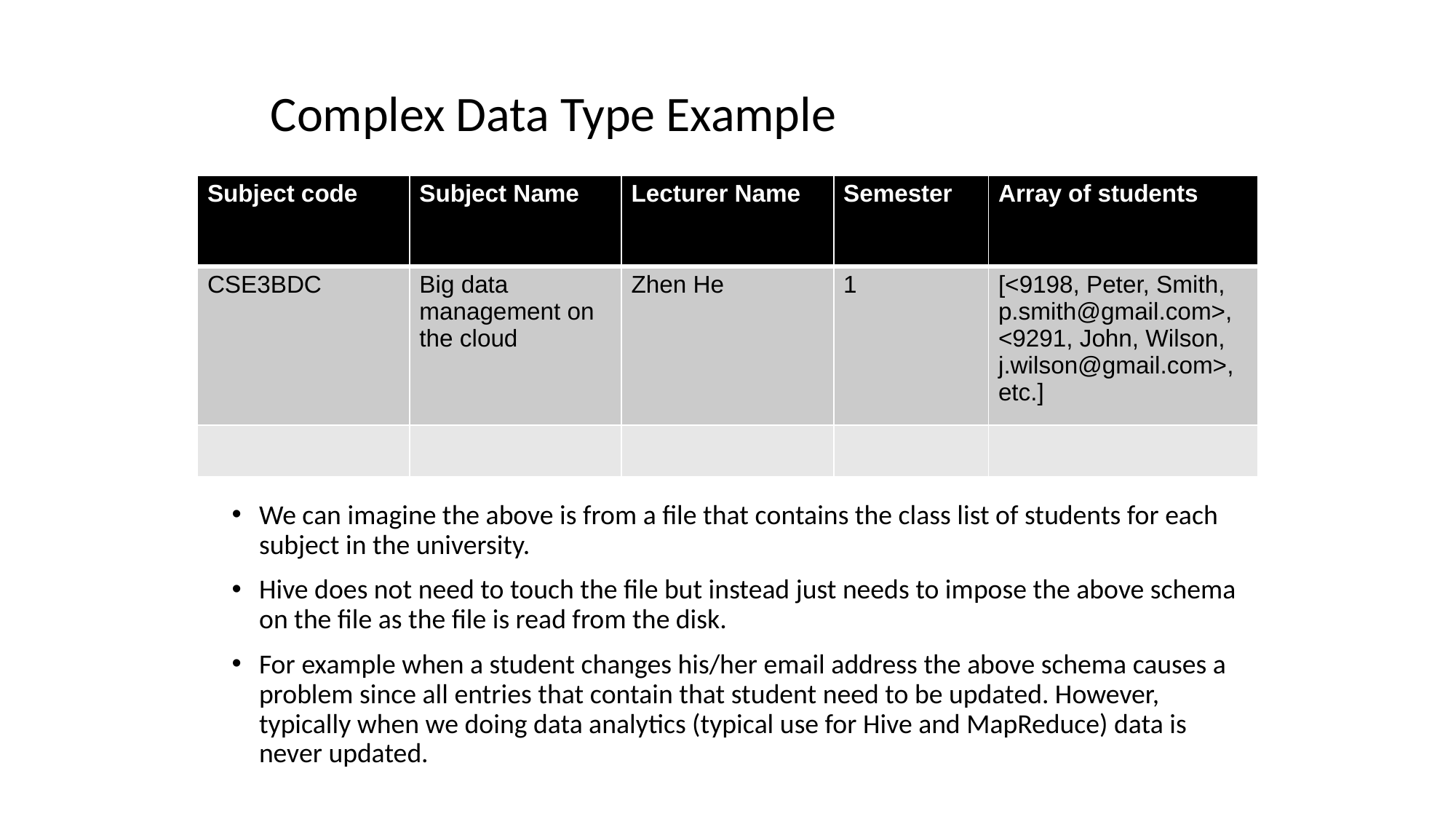

# Complex Data Type Example
| Subject code | Subject Name | Lecturer Name | Semester | Array of students |
| --- | --- | --- | --- | --- |
| CSE3BDC | Big data management on the cloud | Zhen He | 1 | [<9198, Peter, Smith, p.smith@gmail.com>, <9291, John, Wilson, j.wilson@gmail.com>, etc.] |
|  |  |  |  |  |
We can imagine the above is from a file that contains the class list of students for each subject in the university.
Hive does not need to touch the file but instead just needs to impose the above schema on the file as the file is read from the disk.
For example when a student changes his/her email address the above schema causes a problem since all entries that contain that student need to be updated. However, typically when we doing data analytics (typical use for Hive and MapReduce) data is never updated.